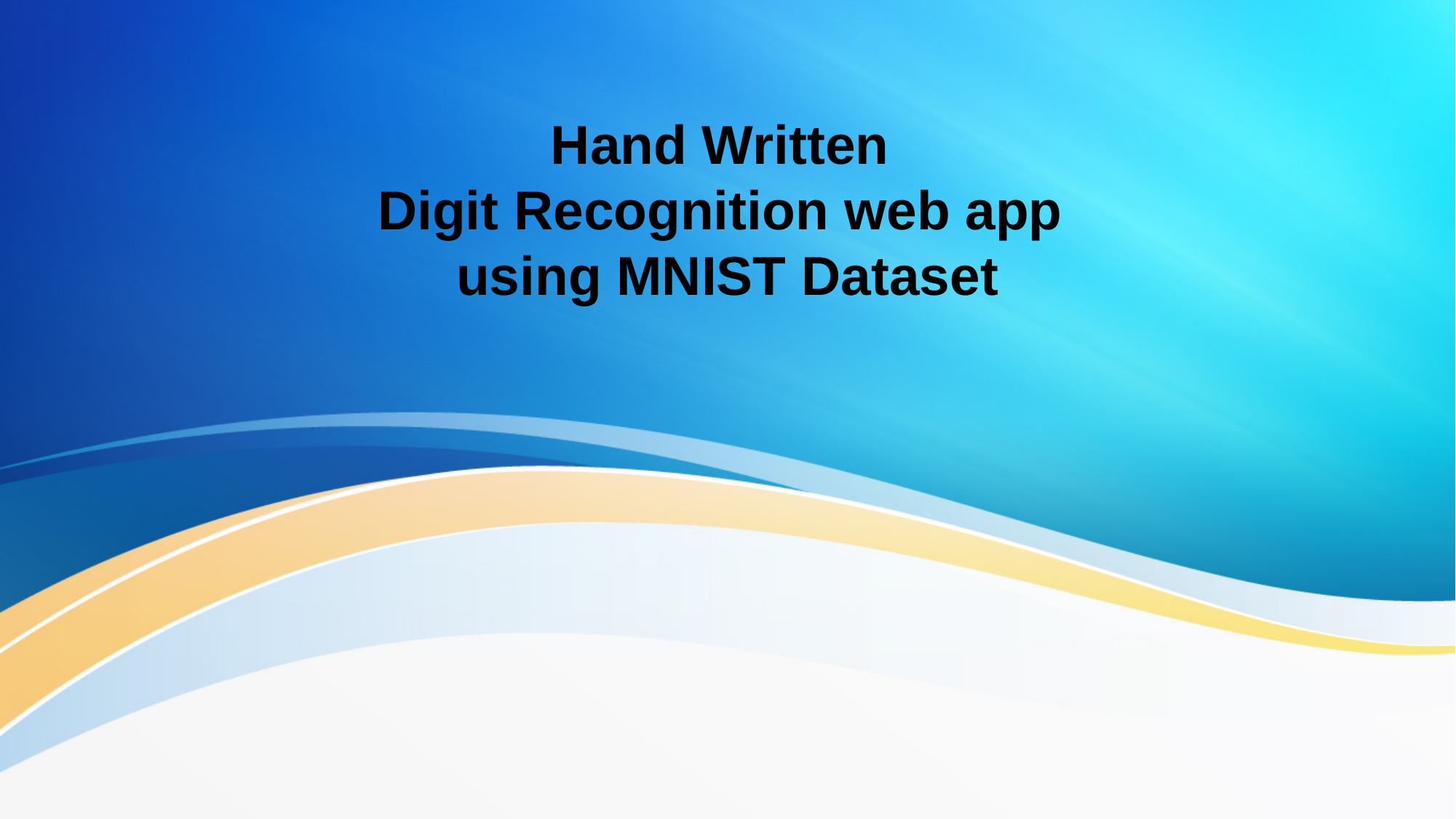

# Hand Written Digit Recognition web app using MNIST Dataset